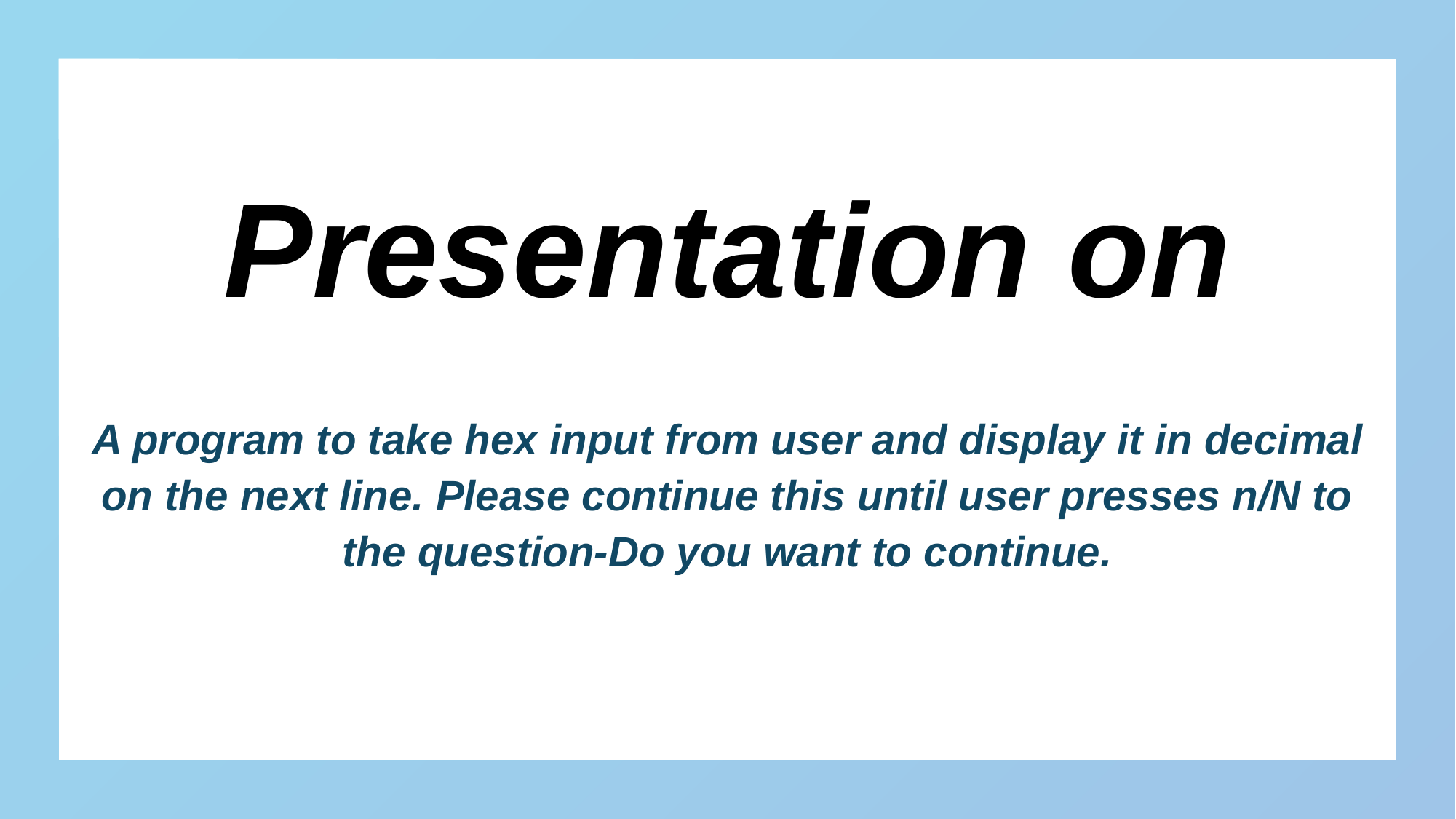

# Presentation on
A program to take hex input from user and display it in decimal on the next line. Please continue this until user presses n/N to the question-Do you want to continue.